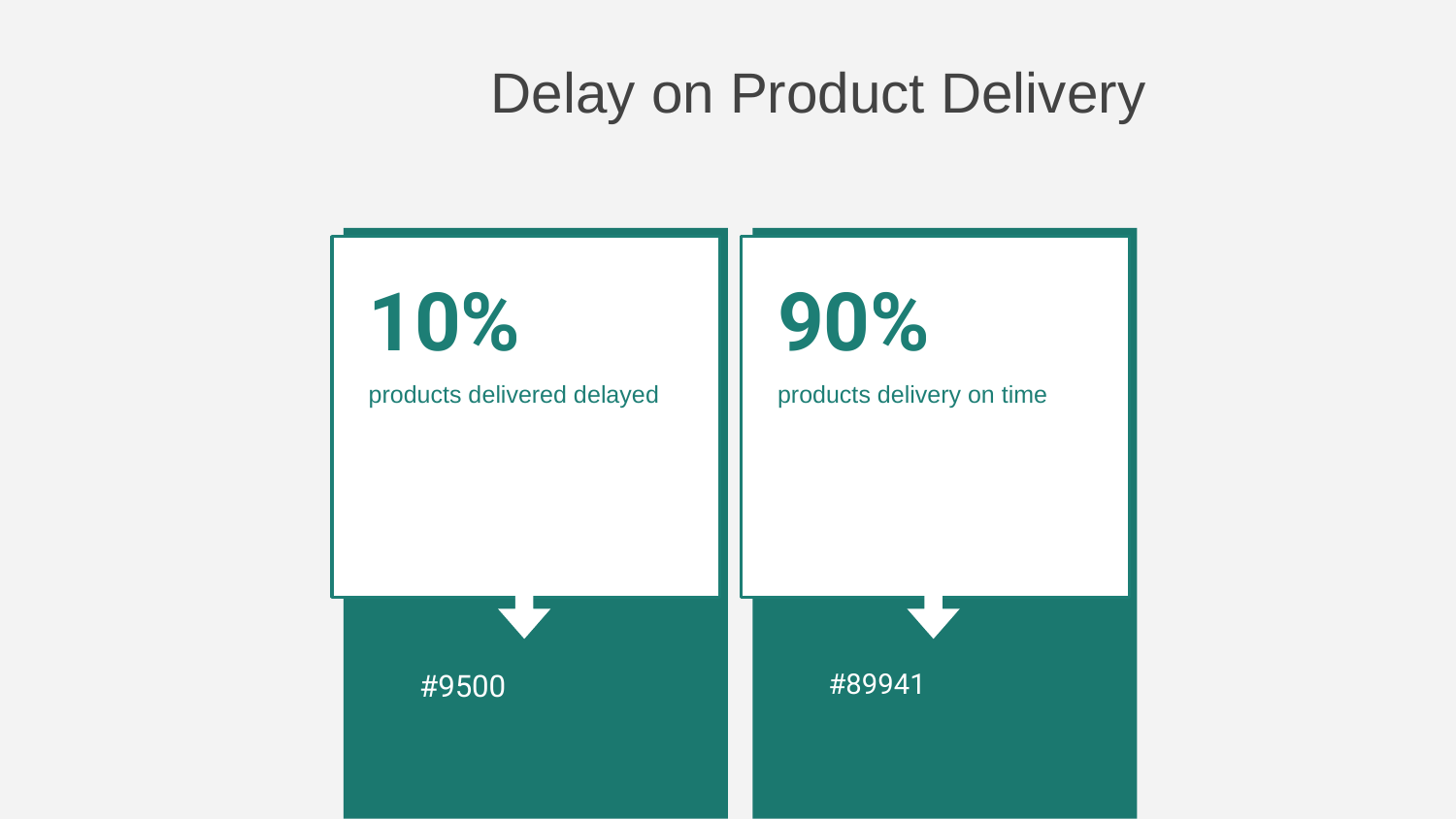

# Delay on Product Delivery

10%
products delivered delayed

#9500

90%
products delivery on time

#89941